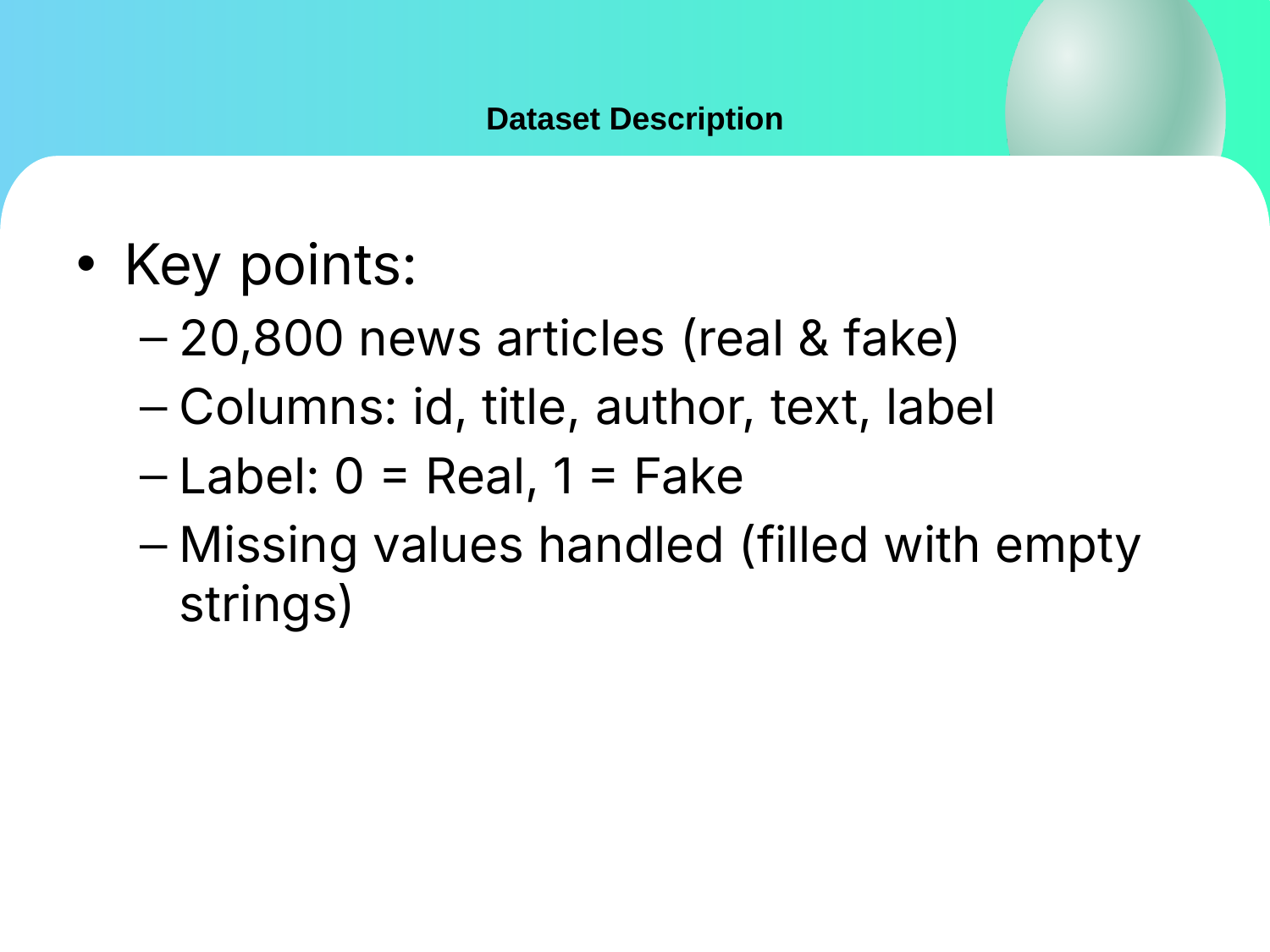

Dataset Description
Key points:
20,800 news articles (real & fake)
Columns: id, title, author, text, label
Label: 0 = Real, 1 = Fake
Missing values handled (filled with empty strings)